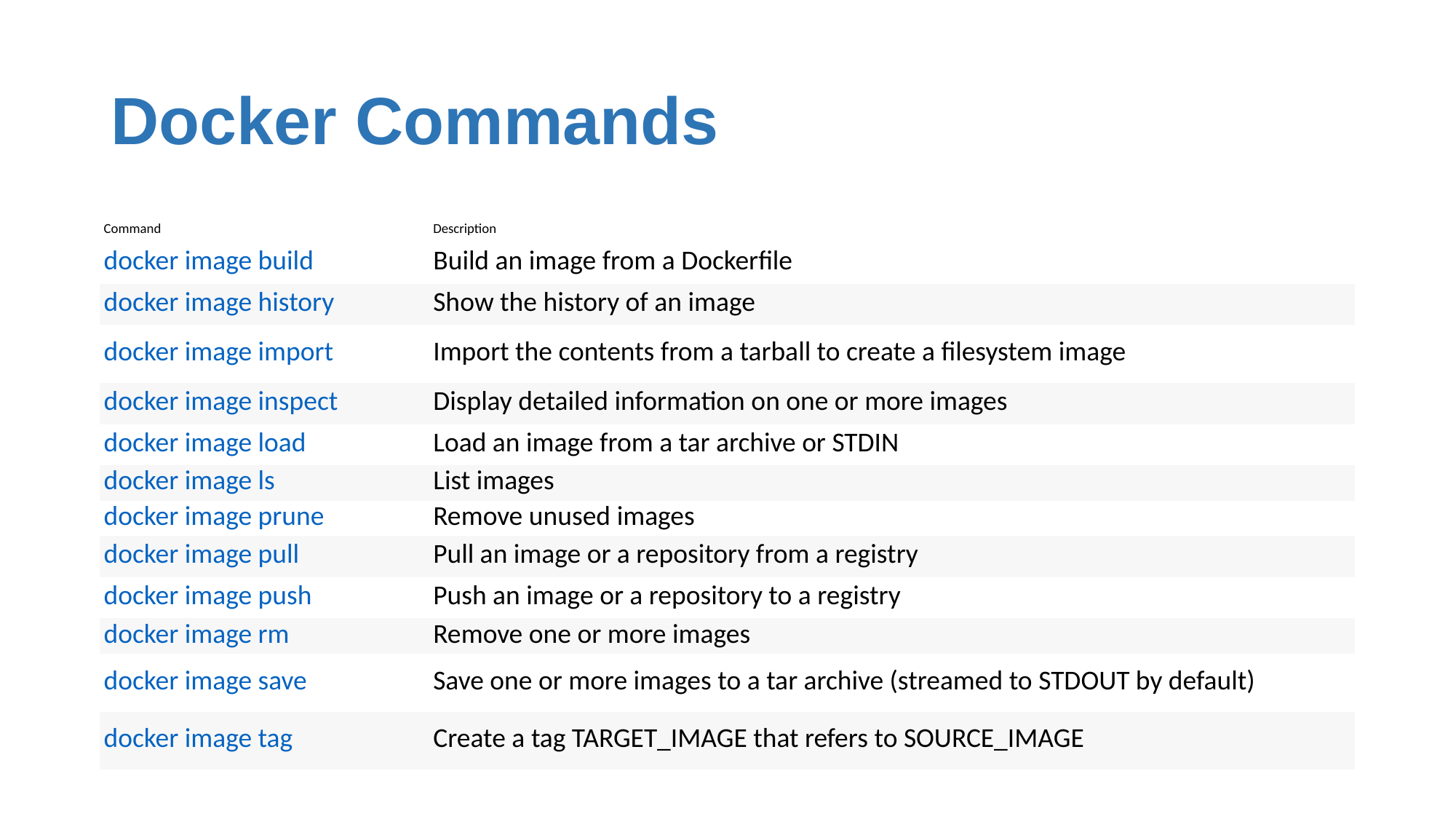

# Docker Commands
| Command | Description |
| --- | --- |
| docker image build | Build an image from a Dockerfile |
| docker image history | Show the history of an image |
| docker image import | Import the contents from a tarball to create a filesystem image |
| docker image inspect | Display detailed information on one or more images |
| docker image load | Load an image from a tar archive or STDIN |
| docker image ls | List images |
| docker image prune | Remove unused images |
| docker image pull | Pull an image or a repository from a registry |
| docker image push | Push an image or a repository to a registry |
| docker image rm | Remove one or more images |
| docker image save | Save one or more images to a tar archive (streamed to STDOUT by default) |
| docker image tag | Create a tag TARGET\_IMAGE that refers to SOURCE\_IMAGE |